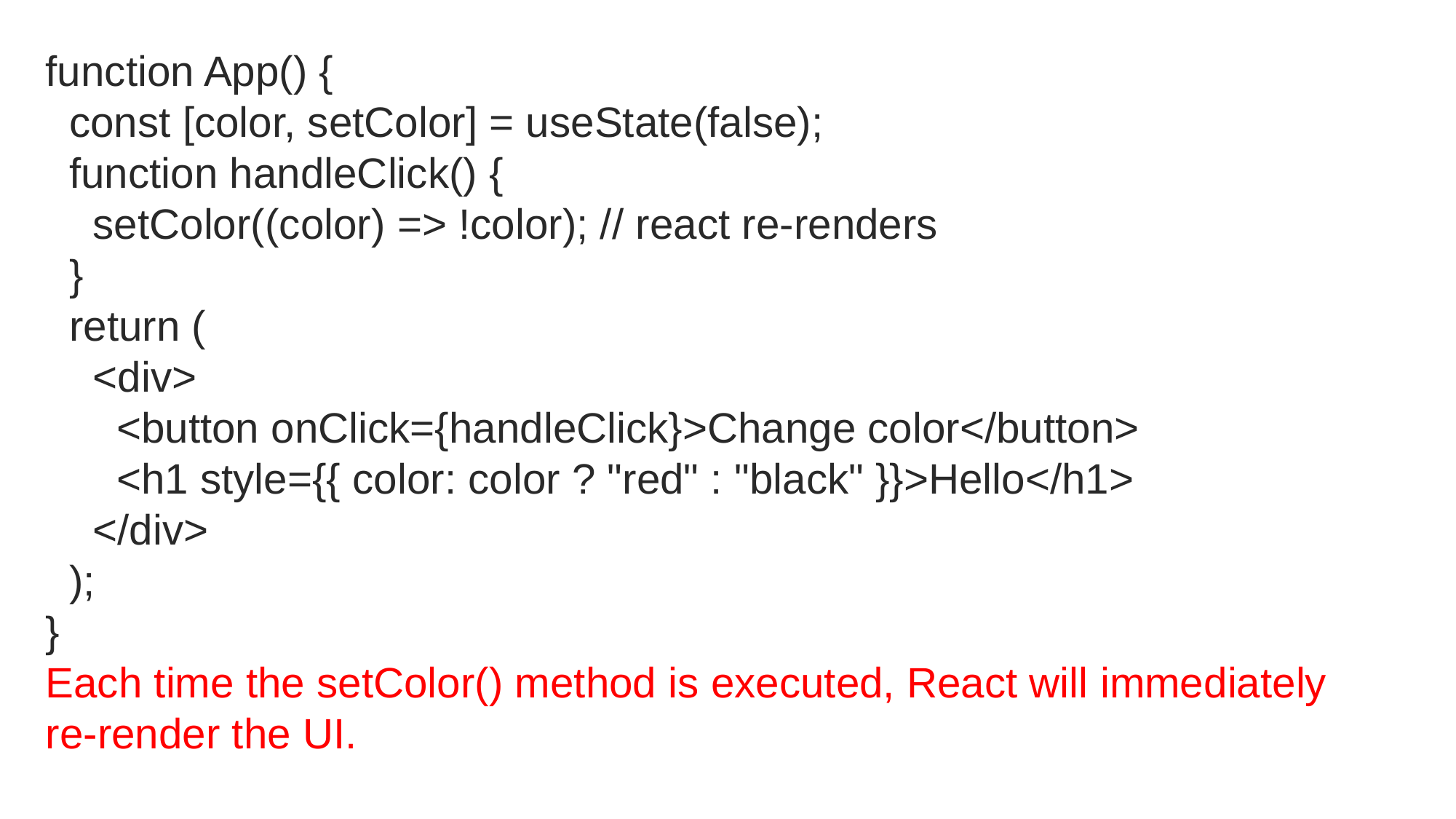

function App() {
  const [color, setColor] = useState(false);
  function handleClick() {
    setColor((color) => !color); // react re-renders
  }
  return (
    <div>
      <button onClick={handleClick}>Change color</button>
      <h1 style={{ color: color ? "red" : "black" }}>Hello</h1>
    </div>
  );
}
Each time the setColor() method is executed, React will immediately re-render the UI.